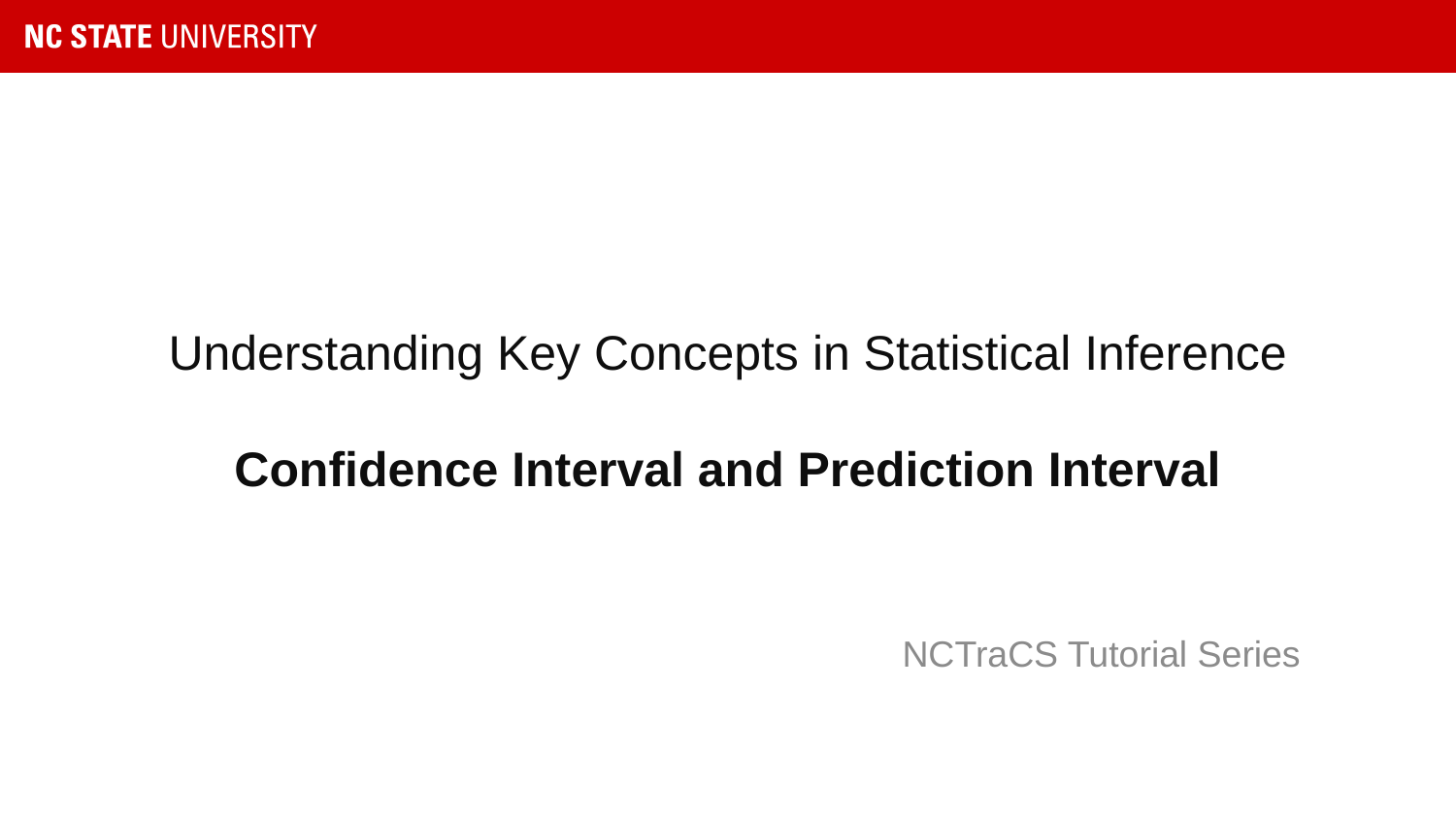

# Understanding Key Concepts in Statistical Inference Confidence Interval and Prediction Interval
NCTraCS Tutorial Series